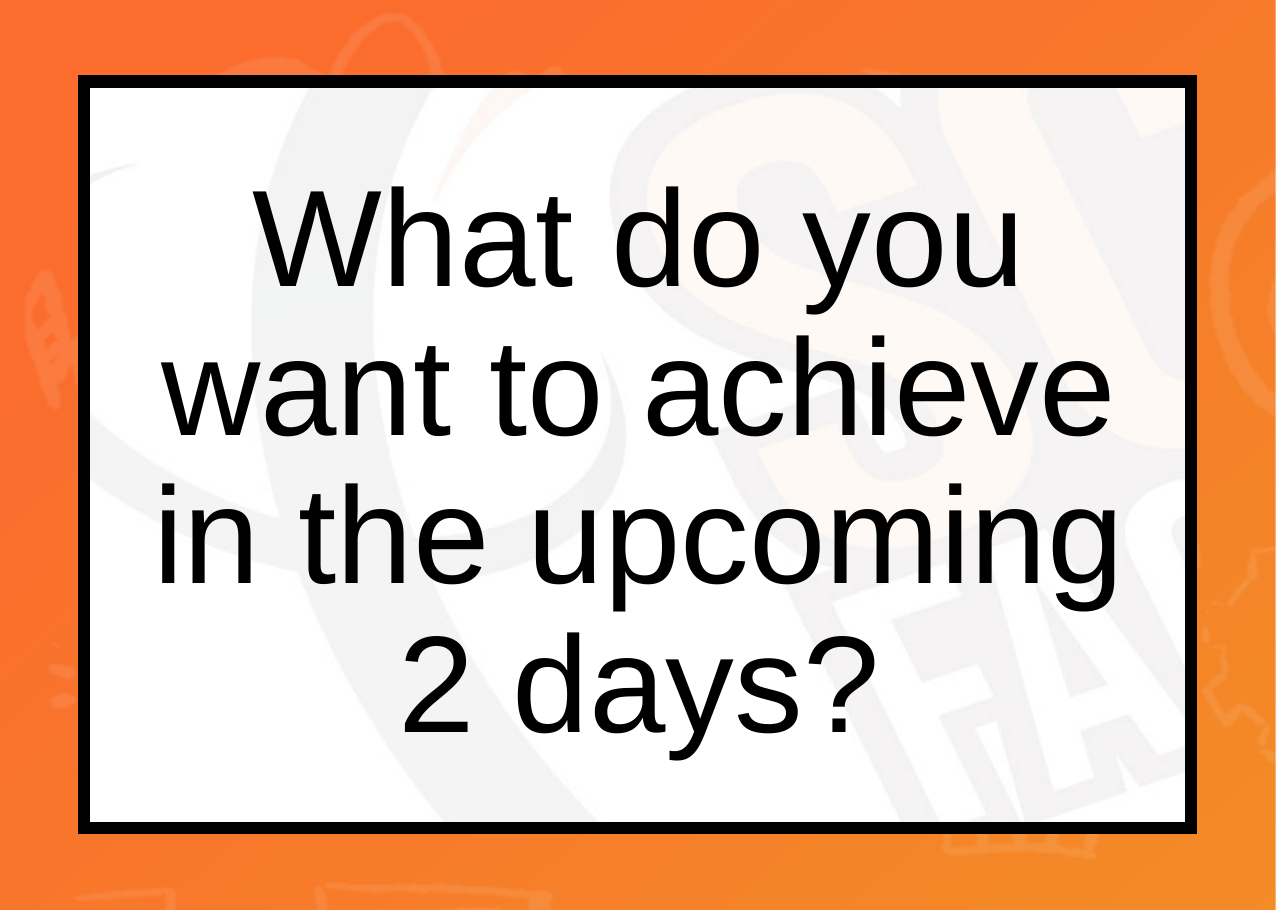

What do you want to achieve in the upcoming 2 days?